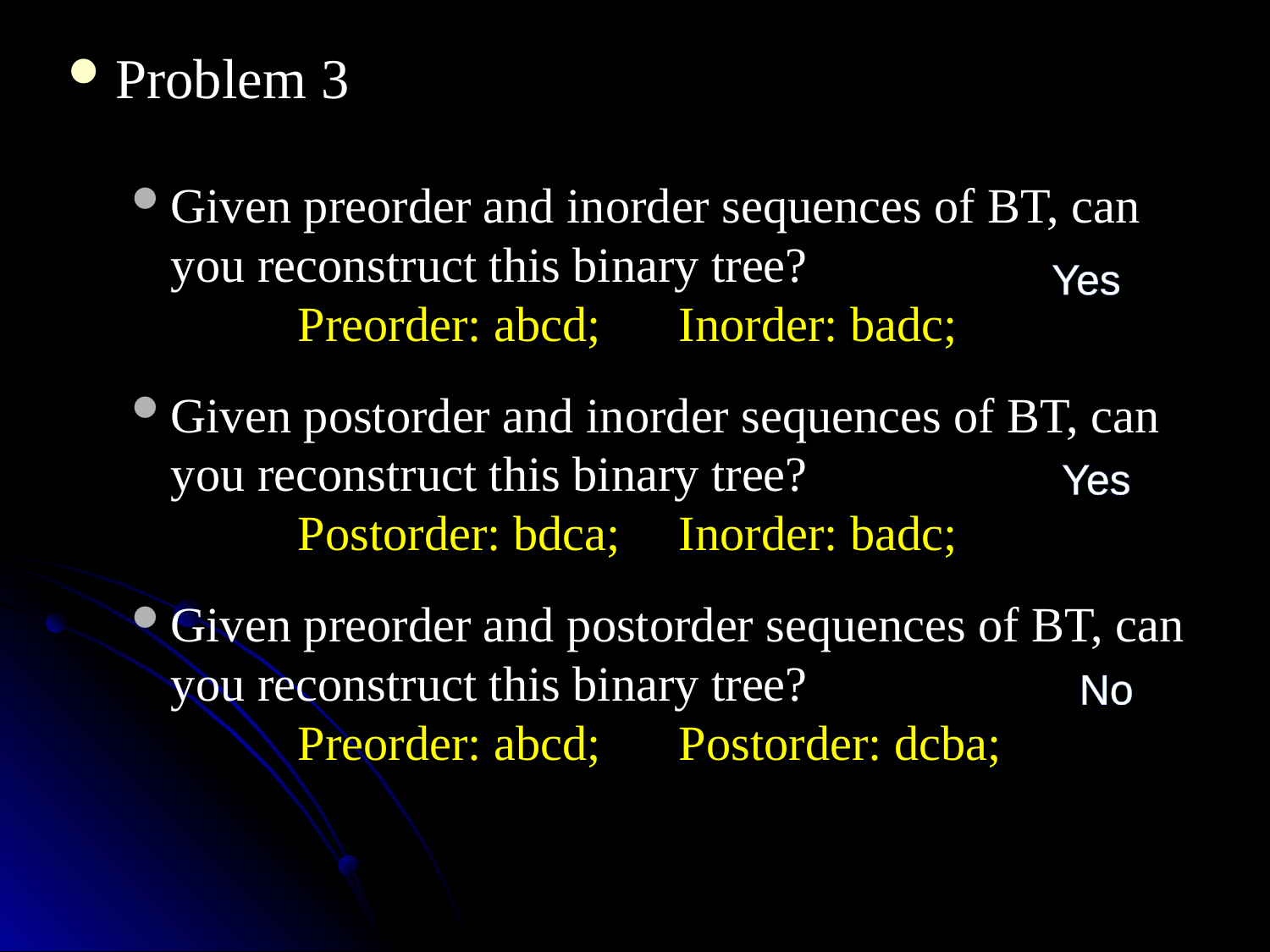

Problem 3
Given preorder and inorder sequences of BT, can you reconstruct this binary tree?
		Preorder: abcd;	Inorder: badc;
Given postorder and inorder sequences of BT, can you reconstruct this binary tree?
		Postorder: bdca;	Inorder: badc;
Given preorder and postorder sequences of BT, can you reconstruct this binary tree?
		Preorder: abcd;	Postorder: dcba;
Yes
Yes
No